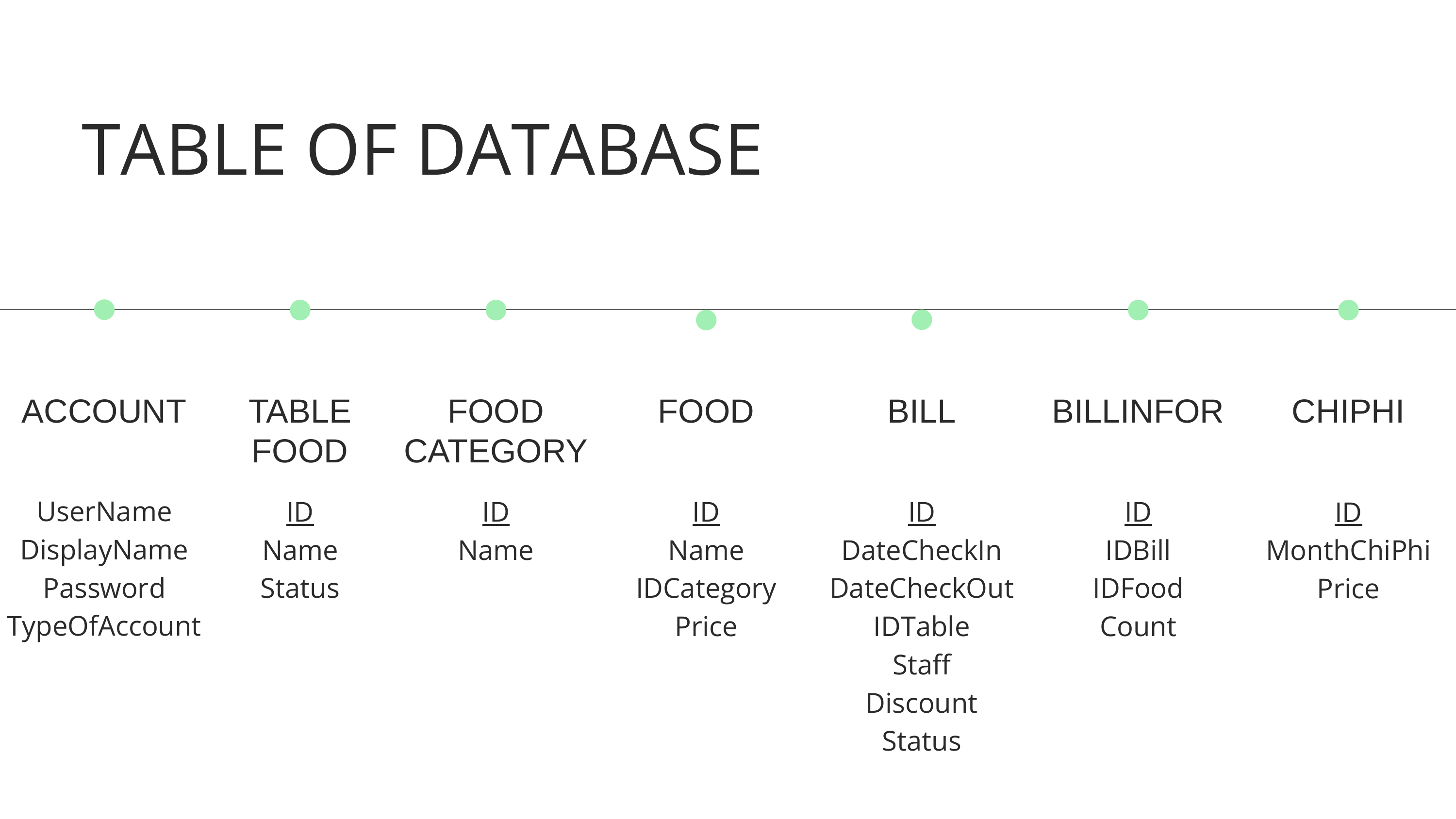

TABLE OF DATABASE

TABLE
FOOD
ID
Name
Status
FOOD
CATEGORY
ID
Name
FOOD

ID
Name
IDCategory
Price
BILL

ID
DateCheckIn
DateCheckOut
IDTable
Staff
Discount
Status
BILLINFOR

ID
IDBill
IDFood
Count
ACCOUNT

UserName
DisplayName
Password
TypeOfAccount
CHIPHI

ID
MonthChiPhi
Price